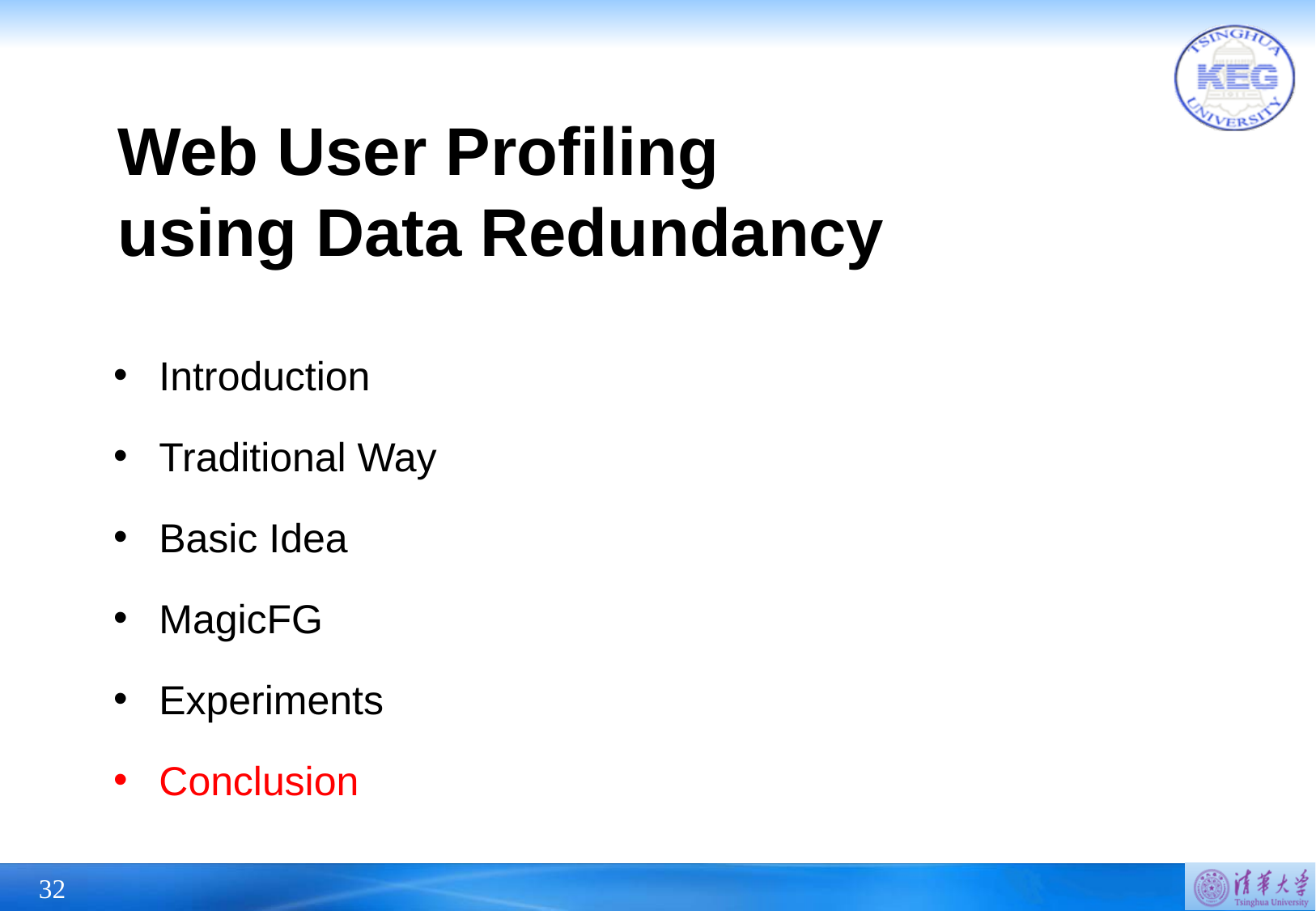

Web User Profiling
using Data Redundancy
Introduction
Traditional Way
Basic Idea
MagicFG
Experiments
Conclusion